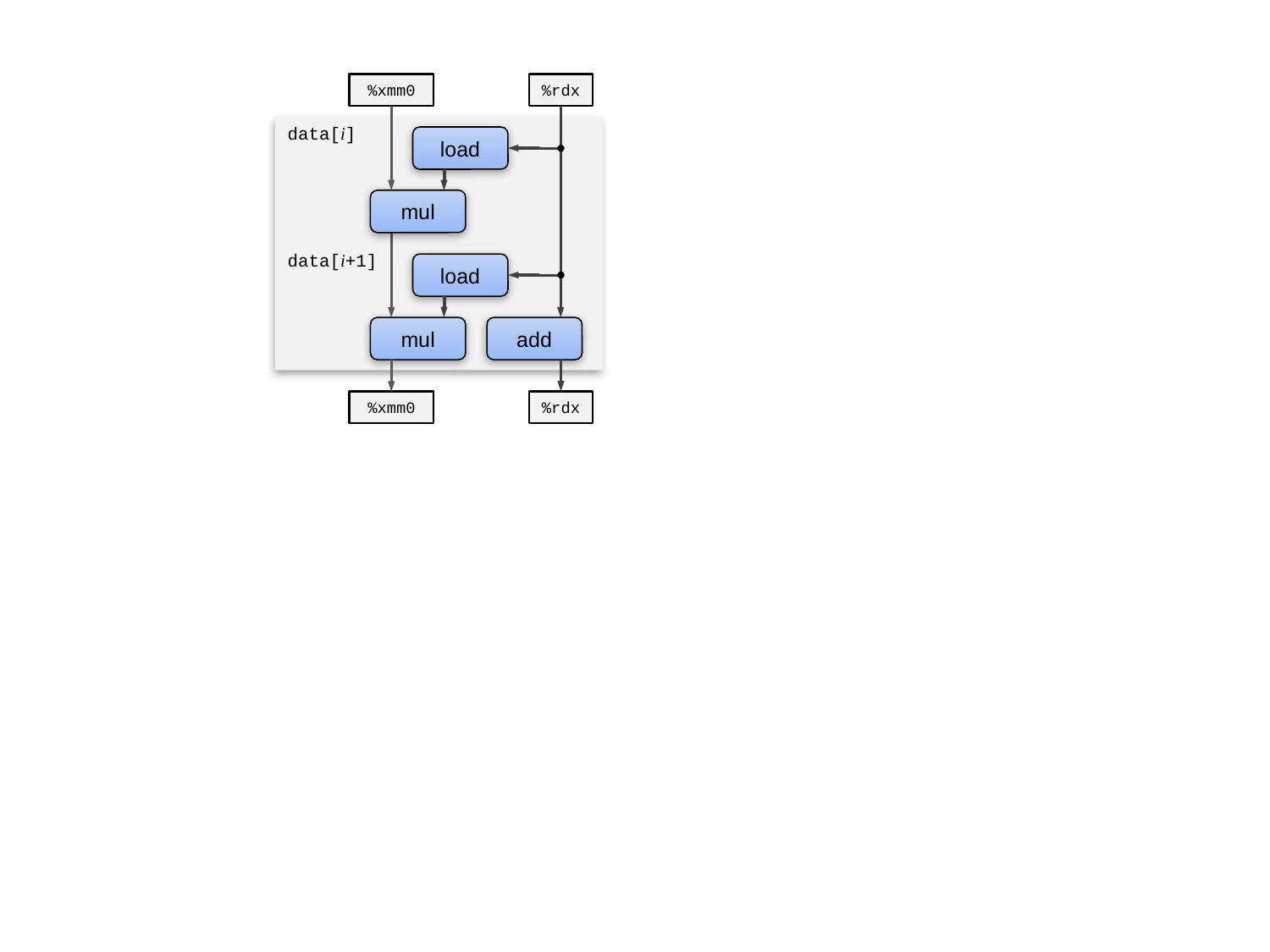

%xmm0
%rdx
data[i]

data[i+1]
load

mul
load

mul
add
%xmm0
%rdx